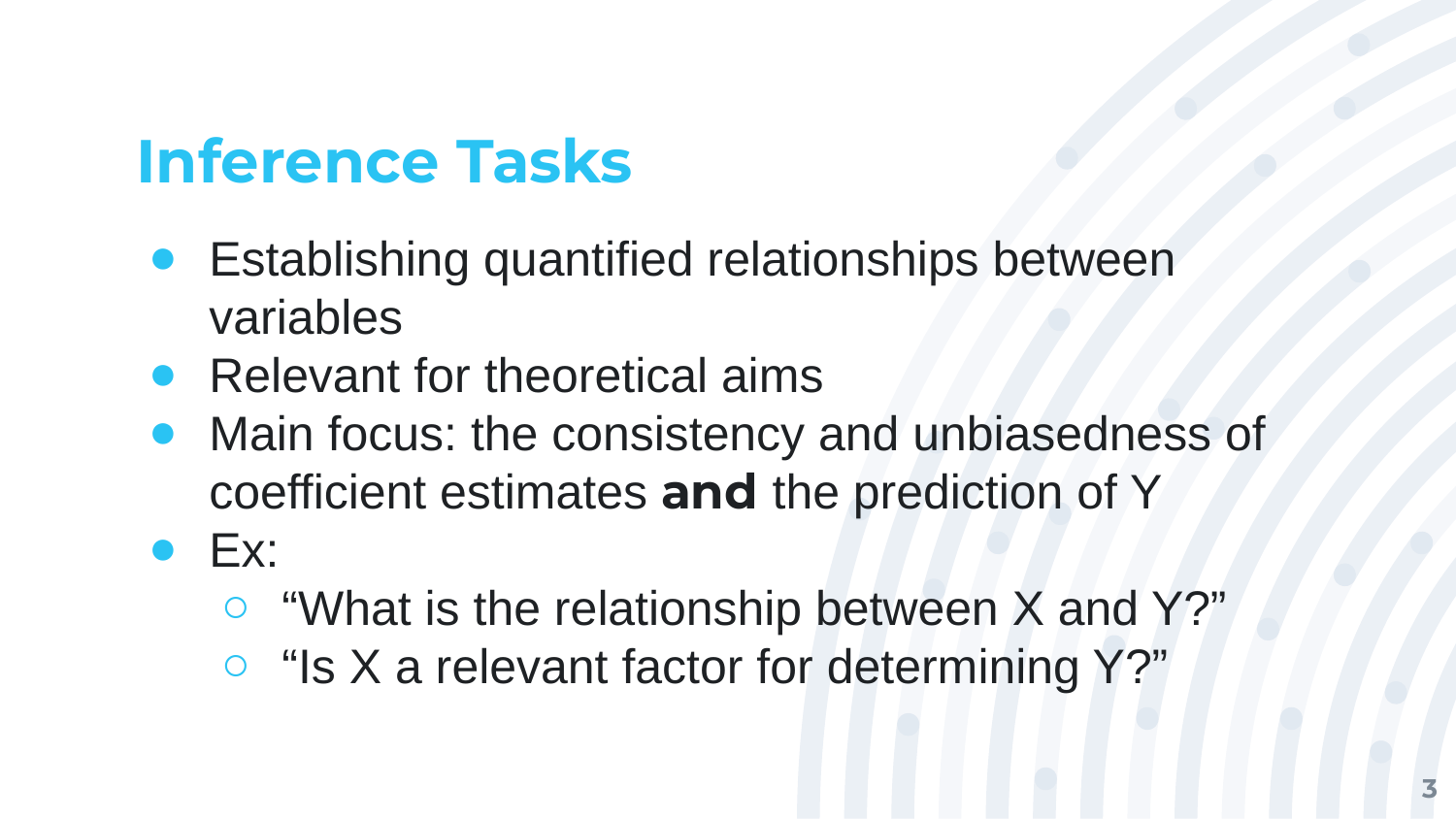

# Inference Tasks
Establishing quantified relationships between variables
Relevant for theoretical aims
Main focus: the consistency and unbiasedness of coefficient estimates and the prediction of Y
Ex:
“What is the relationship between X and Y?”
“Is X a relevant factor for determining Y?”
3